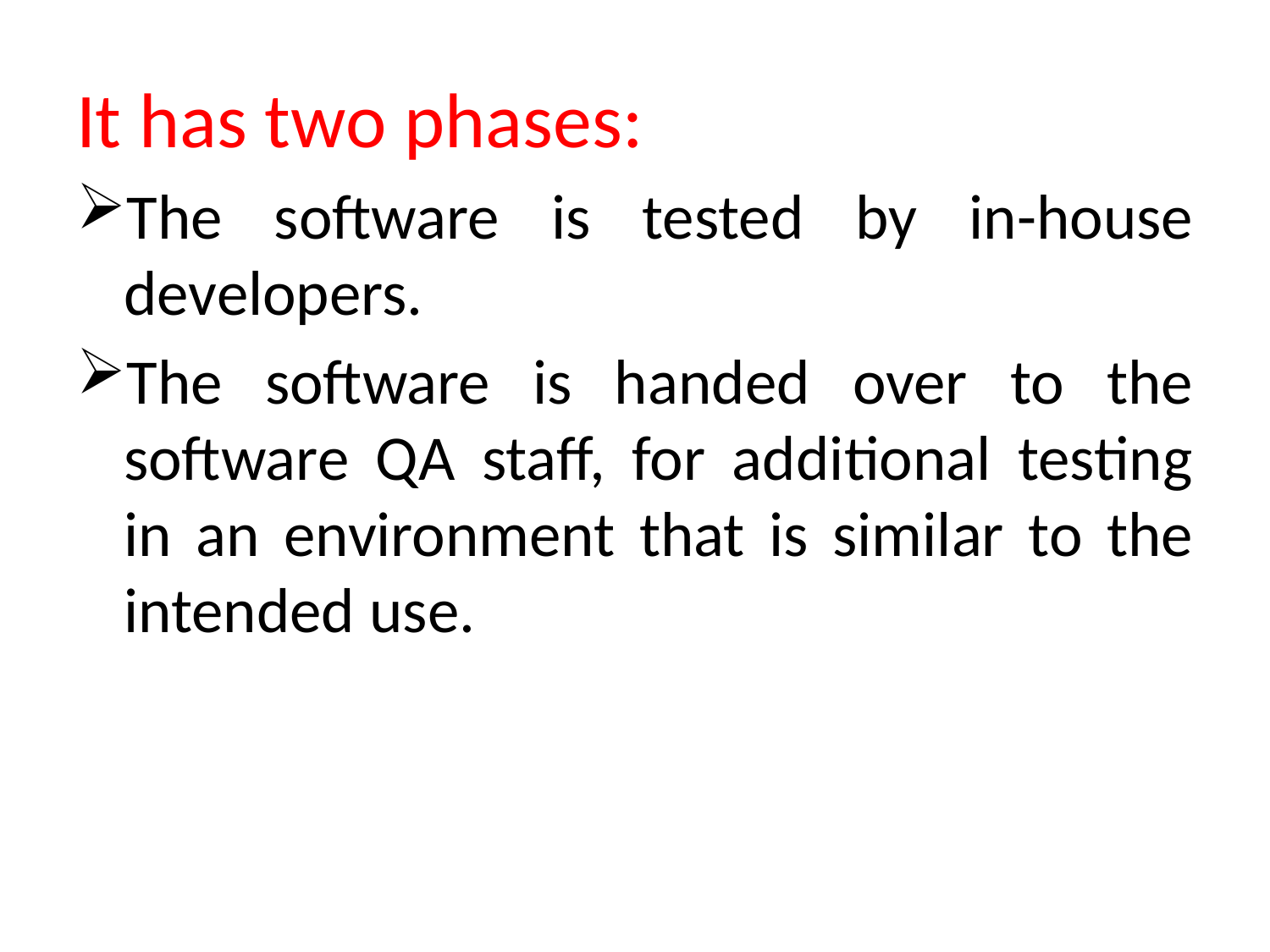

#
It has two phases:
The software is tested by in-house developers.
The software is handed over to the software QA staff, for additional testing in an environment that is similar to the intended use.